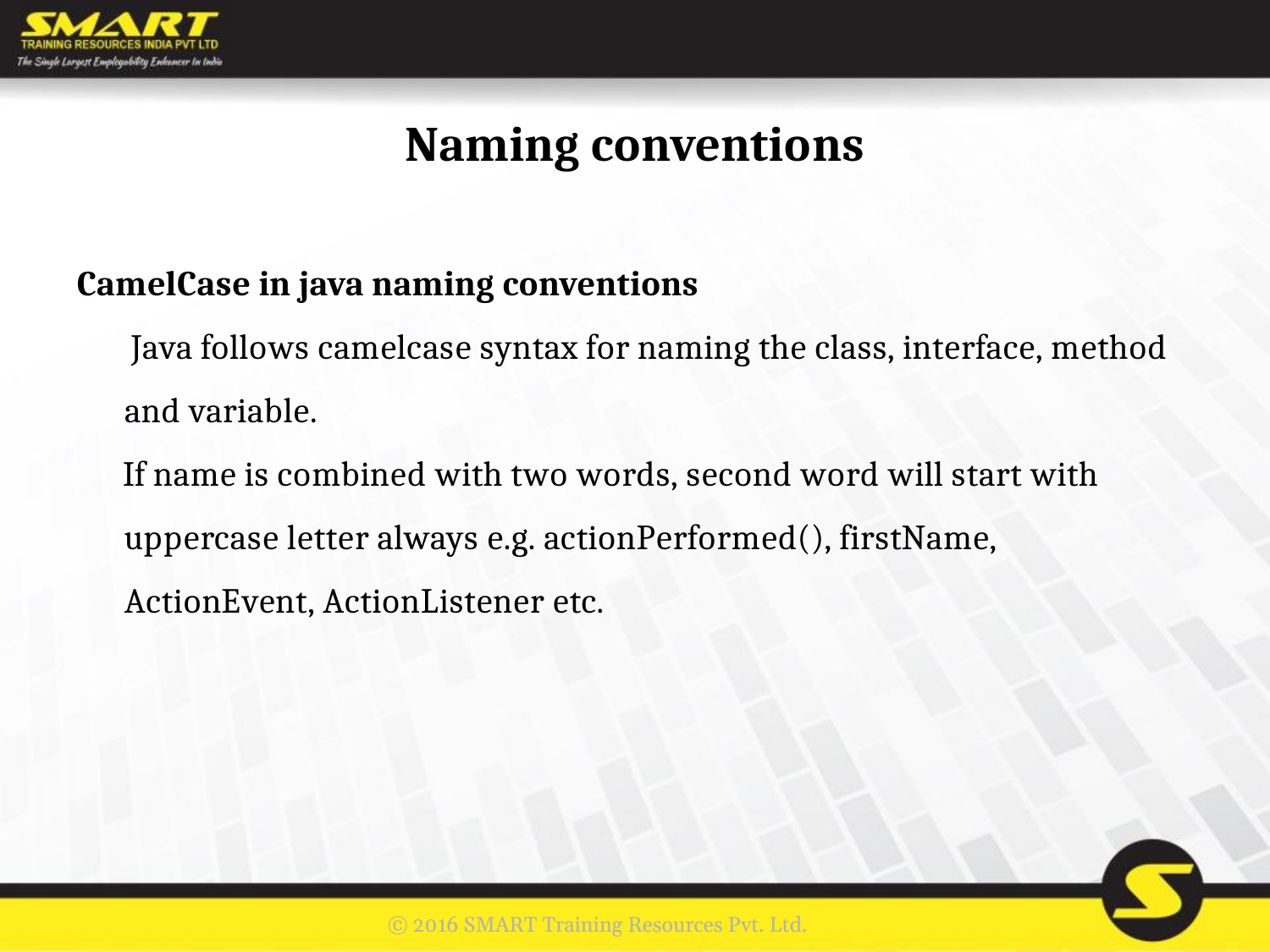

# Naming conventions
CamelCase in java naming conventions
       Java follows camelcase syntax for naming the class, interface, method and variable.
      If name is combined with two words, second word will start with uppercase letter always e.g. actionPerformed(), firstName, ActionEvent, ActionListener etc.

© 2016 SMART Training Resources Pvt. Ltd.